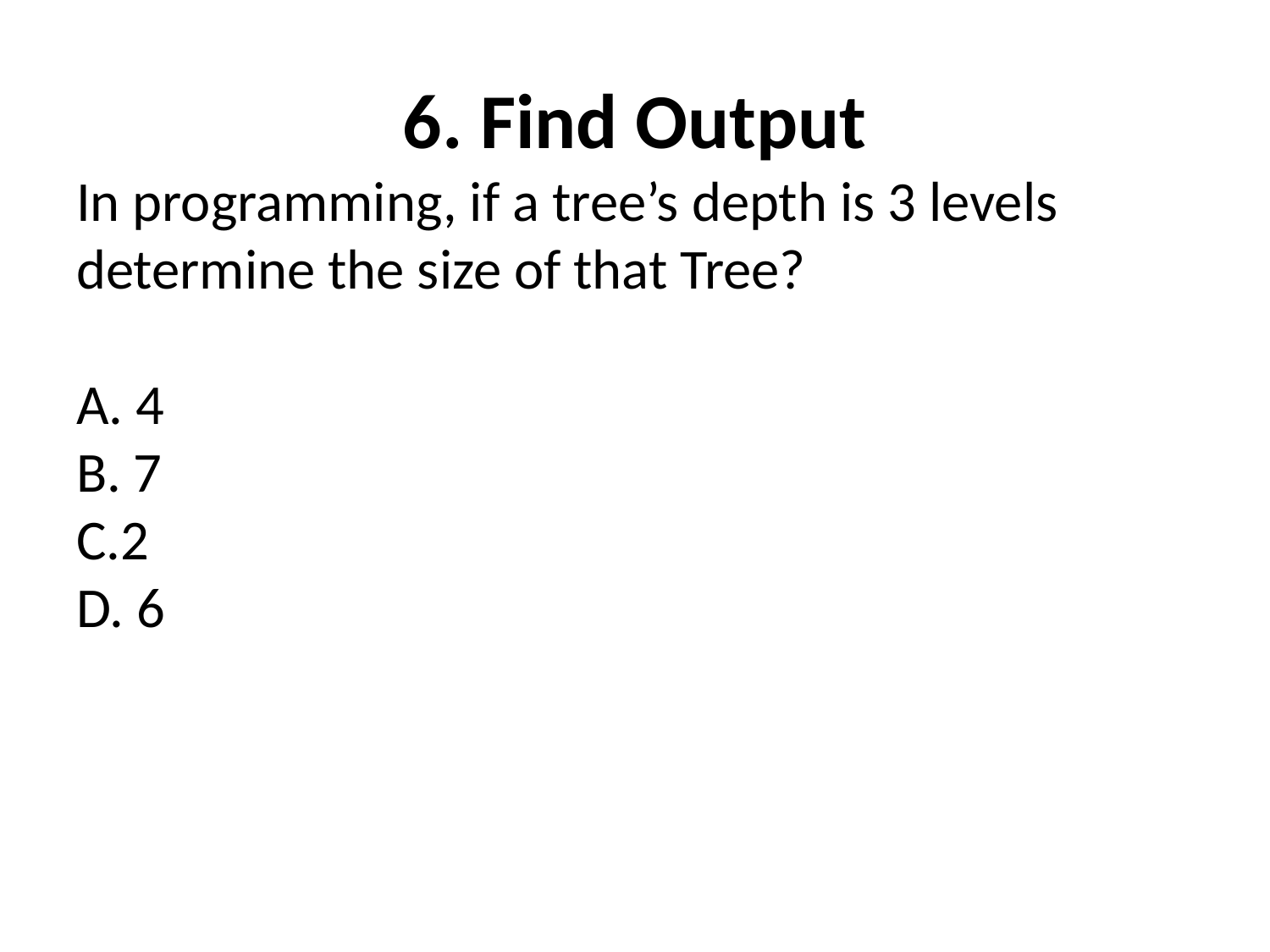

# 6. Find Output
In programming, if a tree’s depth is 3 levels determine the size of that Tree?
A. 4
B. 7
C.2
D. 6